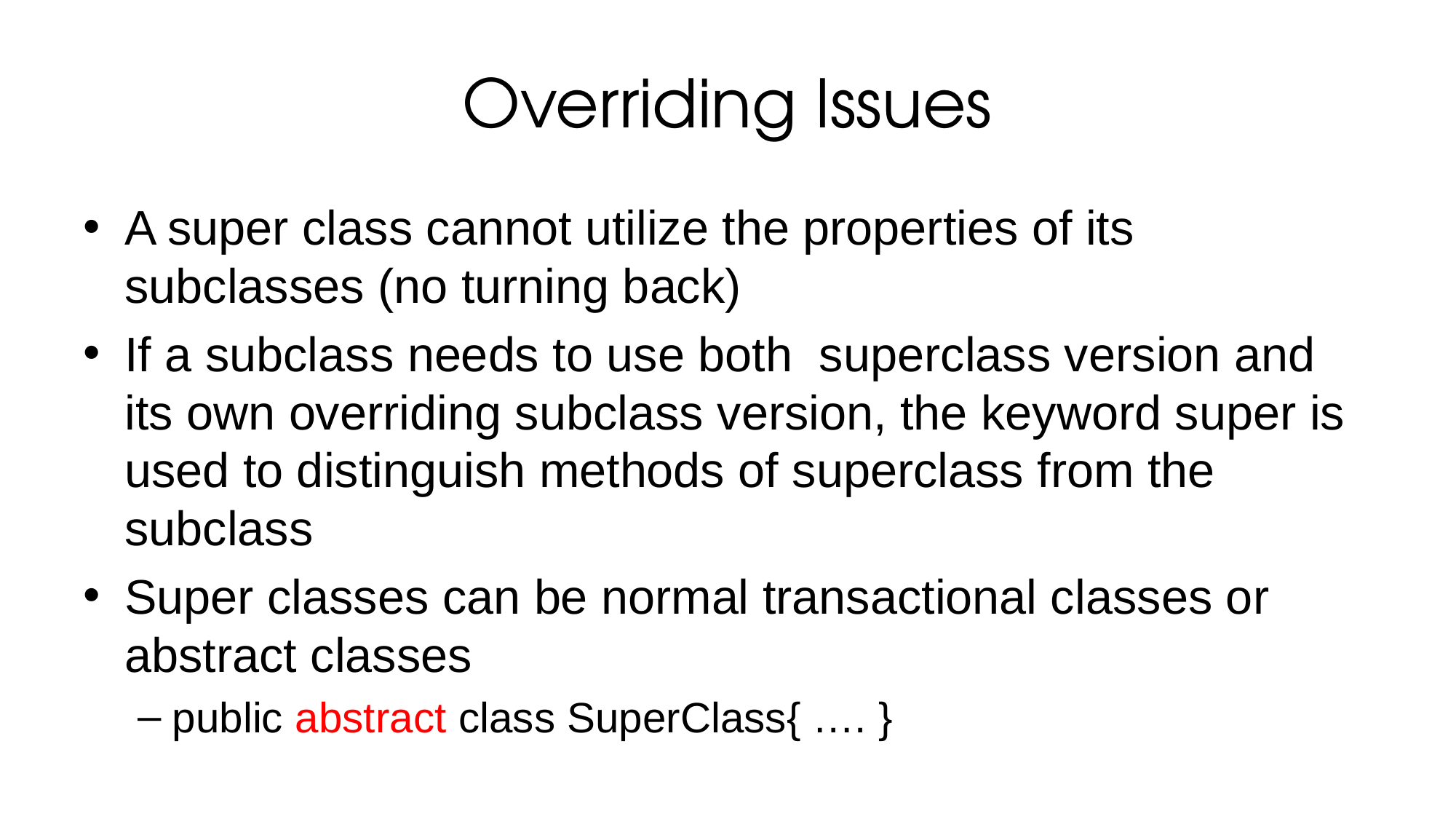

# Overriding Issues
A super class cannot utilize the properties of its subclasses (no turning back)
If a subclass needs to use both  superclass version and its own overriding subclass version, the keyword super is used to distinguish methods of superclass from the subclass
Super classes can be normal transactional classes or abstract classes
public abstract class SuperClass{ …. }